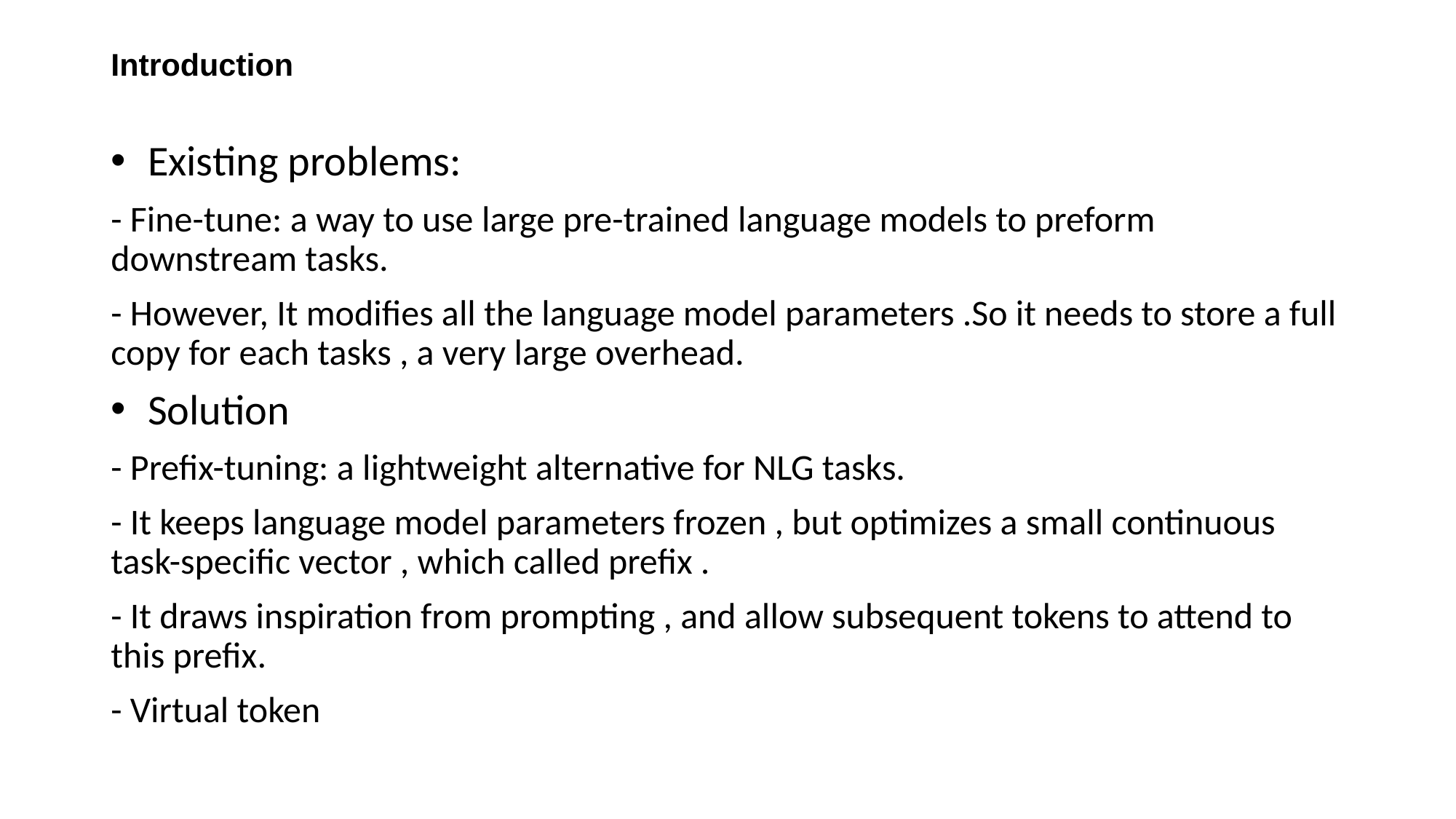

# Introduction
 Existing problems:
- Fine-tune: a way to use large pre-trained language models to preform downstream tasks.
- However, It modifies all the language model parameters .So it needs to store a full copy for each tasks , a very large overhead.
 Solution
- Prefix-tuning: a lightweight alternative for NLG tasks.
- It keeps language model parameters frozen , but optimizes a small continuous task-specific vector , which called prefix .
- It draws inspiration from prompting , and allow subsequent tokens to attend to this prefix.
- Virtual token